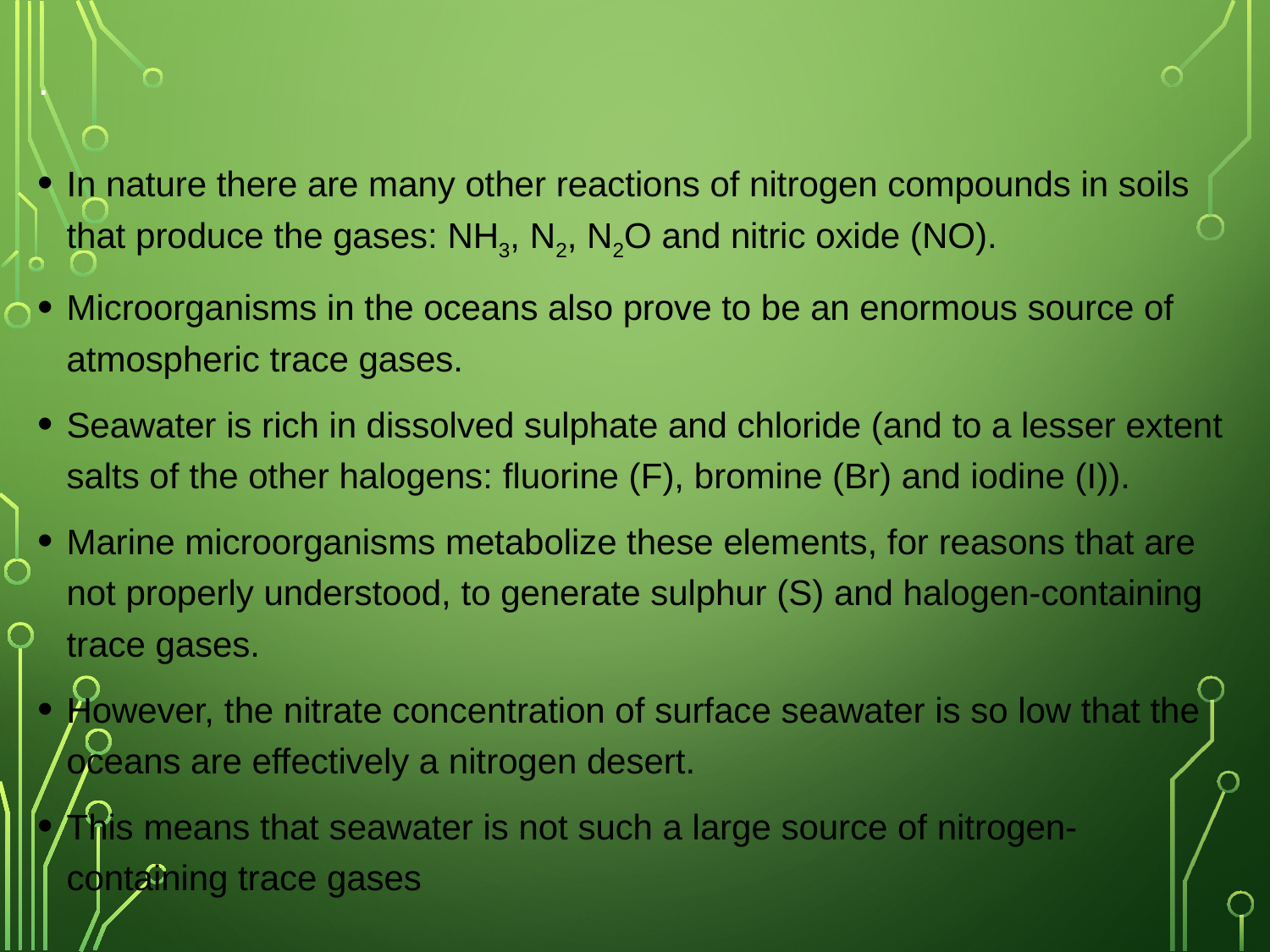

# .
In nature there are many other reactions of nitrogen compounds in soils that produce the gases: NH3, N2, N2O and nitric oxide (NO).
Microorganisms in the oceans also prove to be an enormous source of atmospheric trace gases.
Seawater is rich in dissolved sulphate and chloride (and to a lesser extent salts of the other halogens: fluorine (F), bromine (Br) and iodine (I)).
Marine microorganisms metabolize these elements, for reasons that are not properly understood, to generate sulphur (S) and halogen-containing trace gases.
However, the nitrate concentration of surface seawater is so low that the oceans are effectively a nitrogen desert.
This means that seawater is not such a large source of nitrogen-containing trace gases